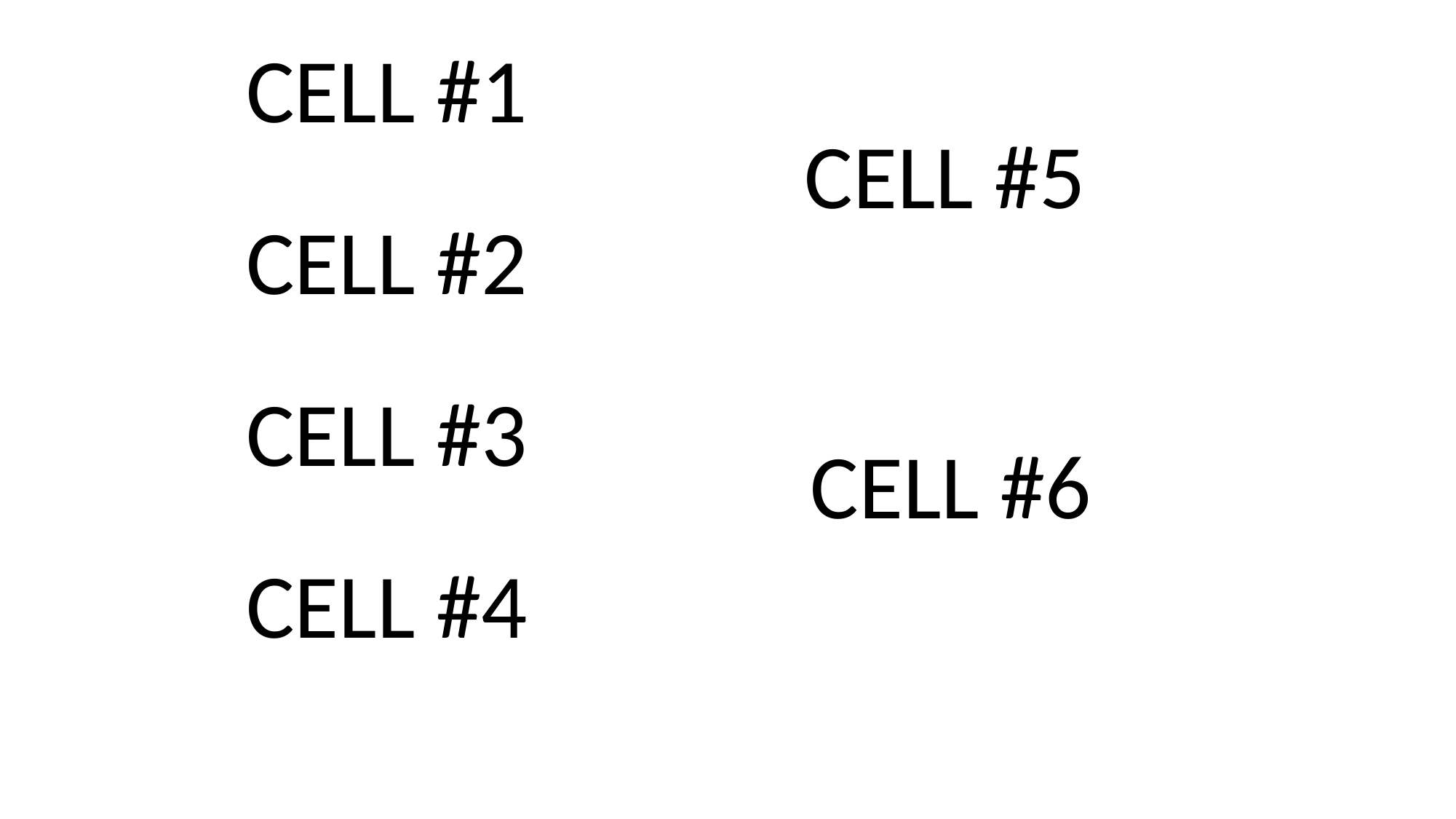

CELL #1
CELL #5
CELL #2
CELL #3
CELL #6
CELL #4